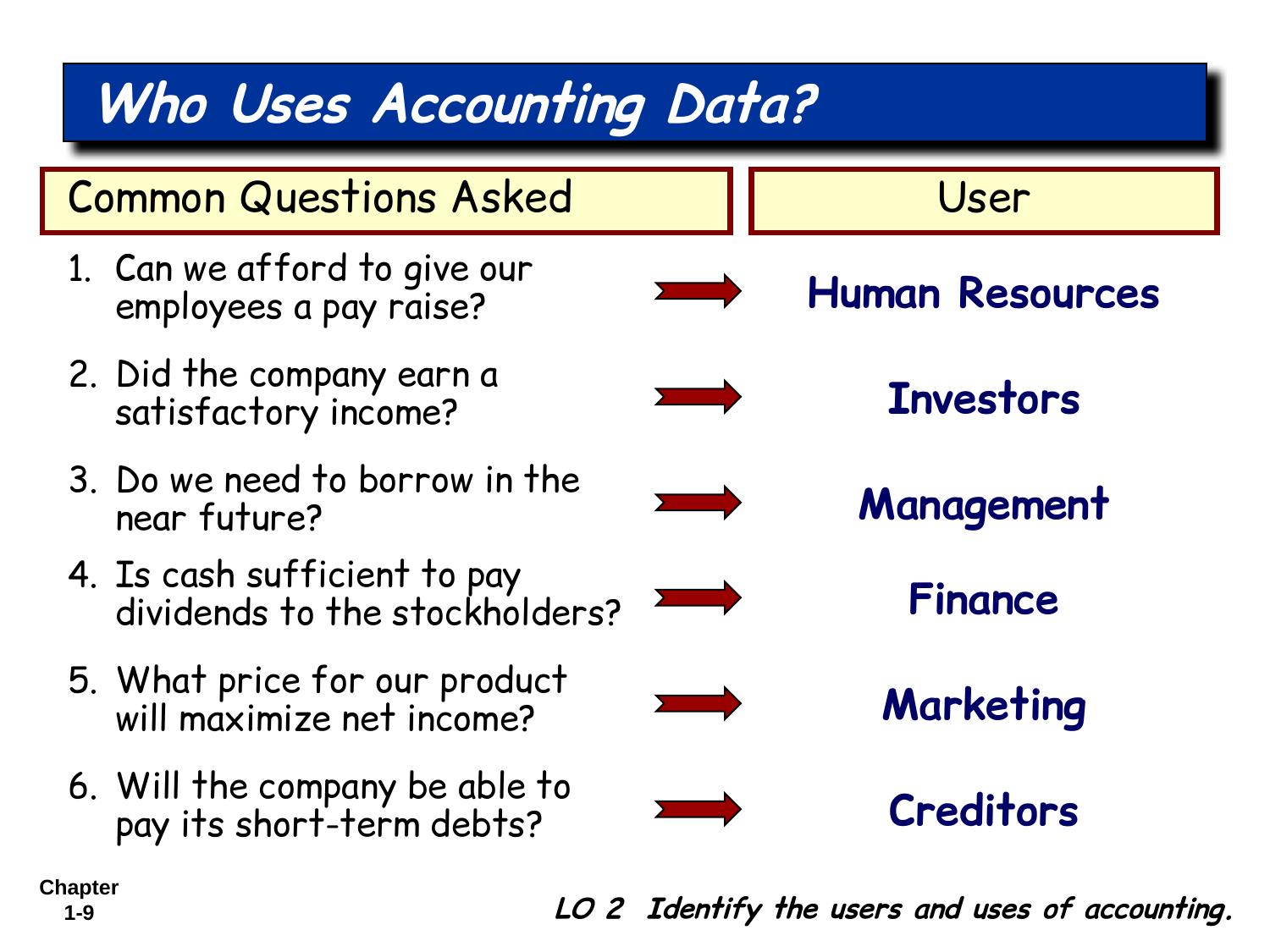

# Who Uses Accounting Data?
Common Questions Asked
User
1. 	Can we afford to give our employees a pay raise?
Human Resources

2. 	Did the company earn a satisfactory income?
Investors

3. 	Do we need to borrow in the near future?
Management

4. 	Is cash sufficient to pay dividends to the stockholders?
Finance

5. 	What price for our product will maximize net income?
Marketing

6. 	Will the company be able to pay its short-term debts?
Creditors

LO 2  Identify the users and uses of accounting.